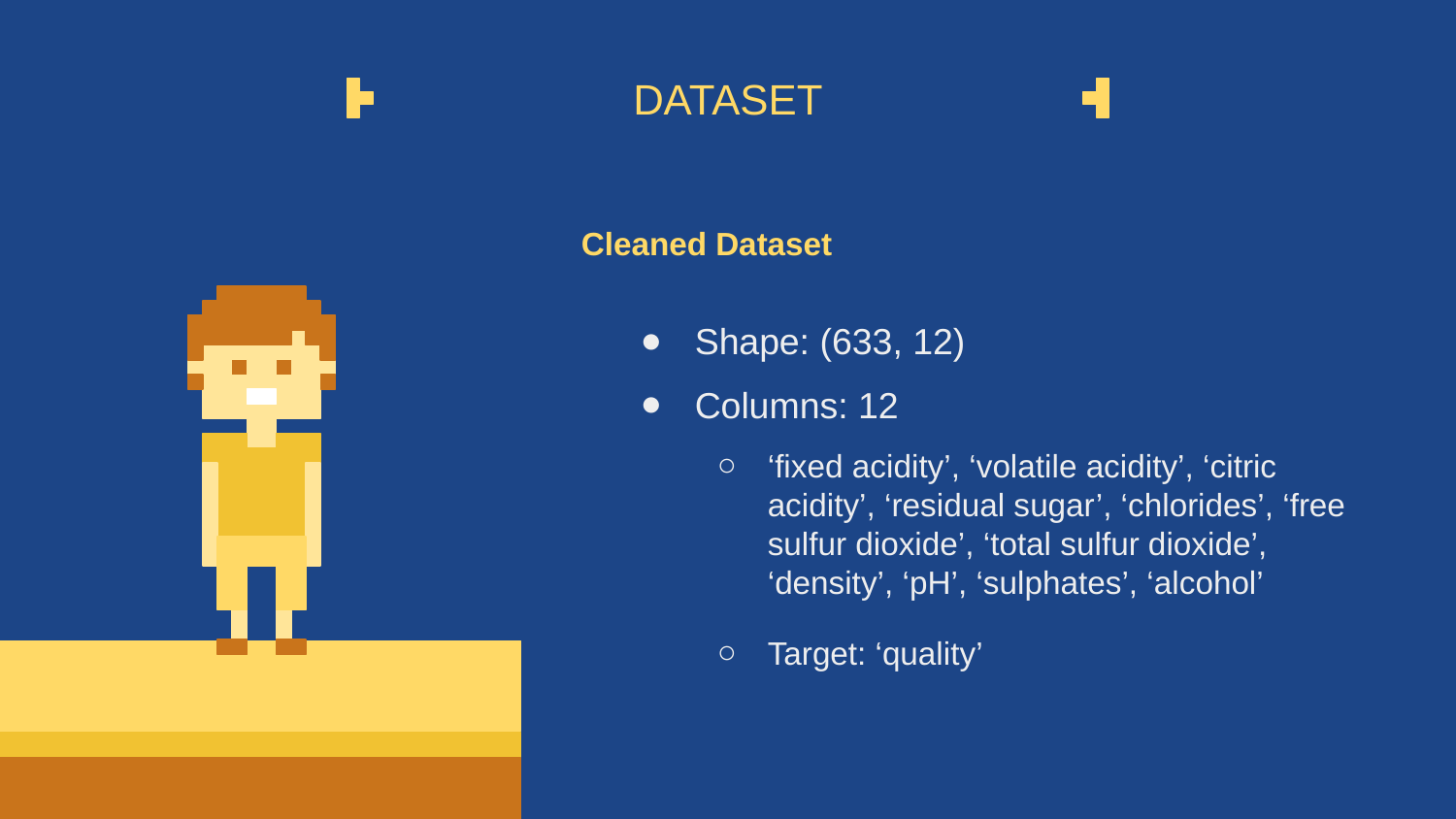

# DATASET
Cleaned Dataset

Shape: (633, 12)
Columns: 12
‘fixed acidity’, ‘volatile acidity’, ‘citric acidity’, ‘residual sugar’, ‘chlorides’, ‘free sulfur dioxide’, ‘total sulfur dioxide’, ‘density’, ‘pH’, ‘sulphates’, ‘alcohol’
Target: ‘quality’